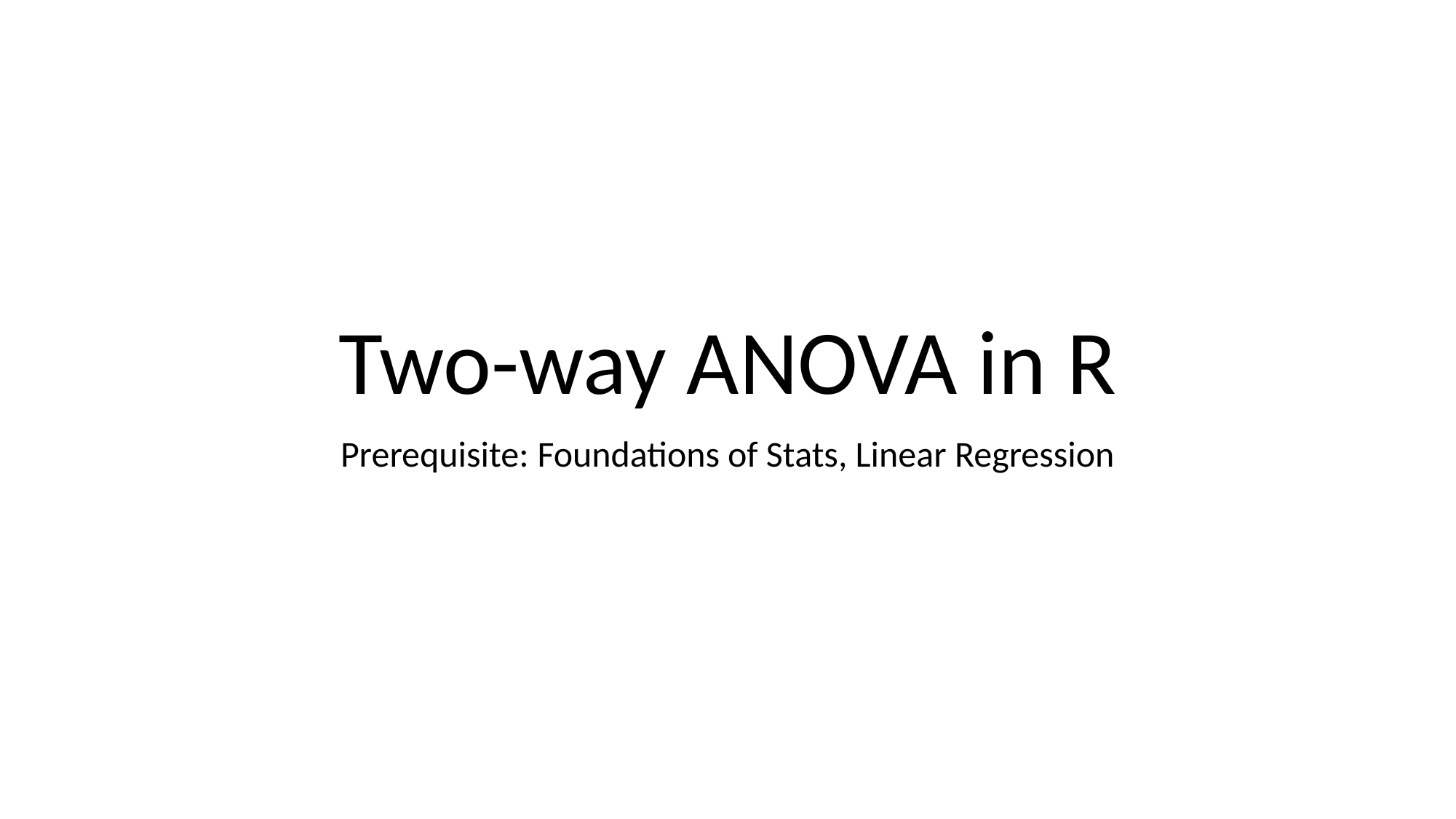

# Two-way ANOVA in R
Prerequisite: Foundations of Stats, Linear Regression